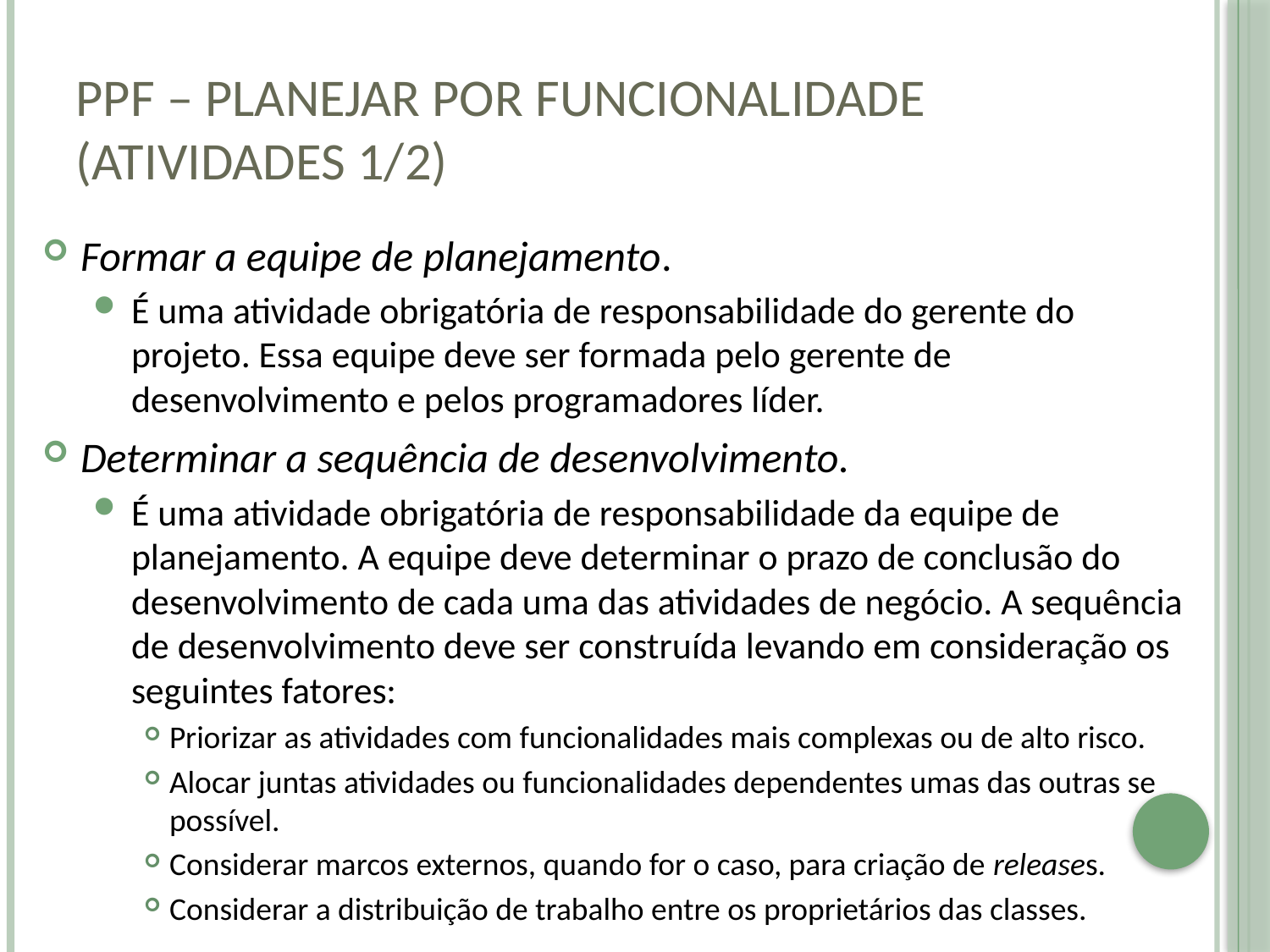

# PPF – Planejar por Funcionalidade (atividades 1/2)
Formar a equipe de planejamento.
É uma atividade obrigatória de responsabilidade do gerente do projeto. Essa equipe deve ser formada pelo gerente de desenvolvimento e pelos programadores líder.
Determinar a sequência de desenvolvimento.
É uma atividade obrigatória de responsabilidade da equipe de planejamento. A equipe deve determinar o prazo de conclusão do desenvolvimento de cada uma das atividades de negócio. A sequência de desenvolvimento deve ser construída levando em consideração os seguintes fatores:
Priorizar as atividades com funcionalidades mais complexas ou de alto risco.
Alocar juntas atividades ou funcionalidades dependentes umas das outras se possível.
Considerar marcos externos, quando for o caso, para criação de releases.
Considerar a distribuição de trabalho entre os proprietários das classes.